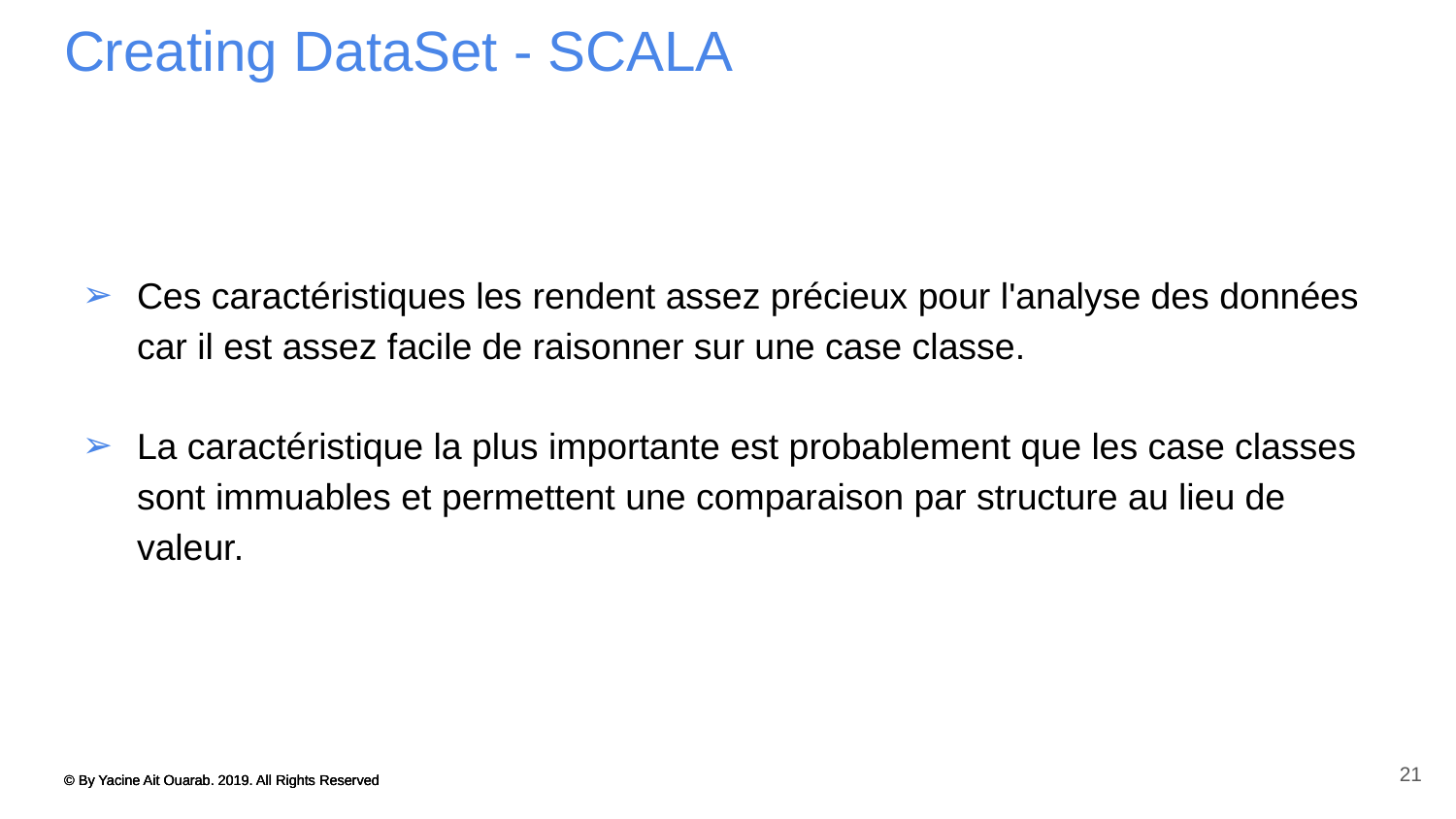

# Creating DataSet - SCALA

Ces caractéristiques les rendent assez précieux pour l'analyse des données car il est assez facile de raisonner sur une case classe.

La caractéristique la plus importante est probablement que les case classes sont immuables et permettent une comparaison par structure au lieu de valeur.
21